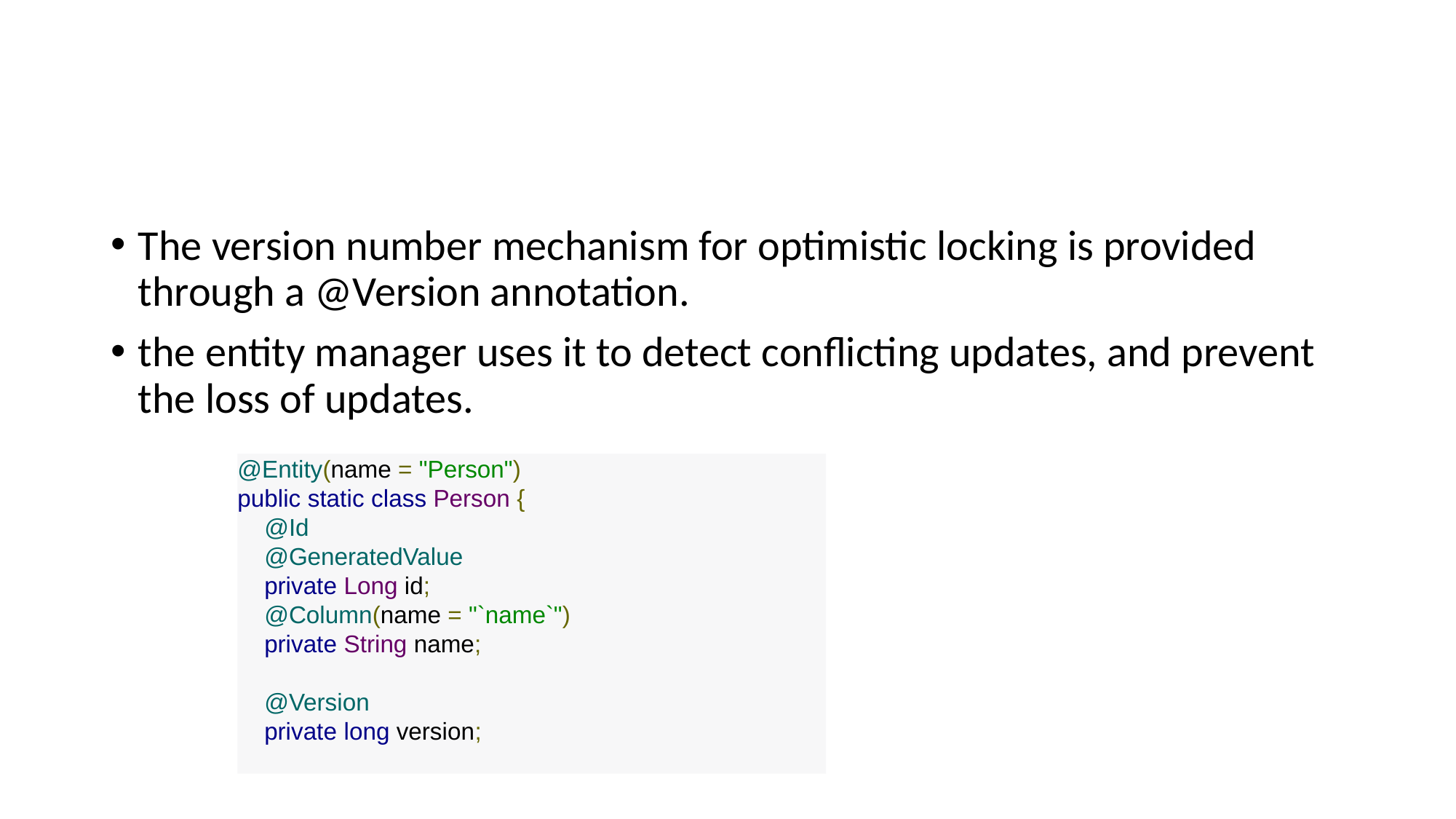

#
The version number mechanism for optimistic locking is provided through a @Version annotation.
the entity manager uses it to detect conflicting updates, and prevent the loss of updates.
@Entity(name = "Person")
public static class Person {
    @Id
    @GeneratedValue
    private Long id;
    @Column(name = "`name`")
    private String name;

    @Version
    private long version;